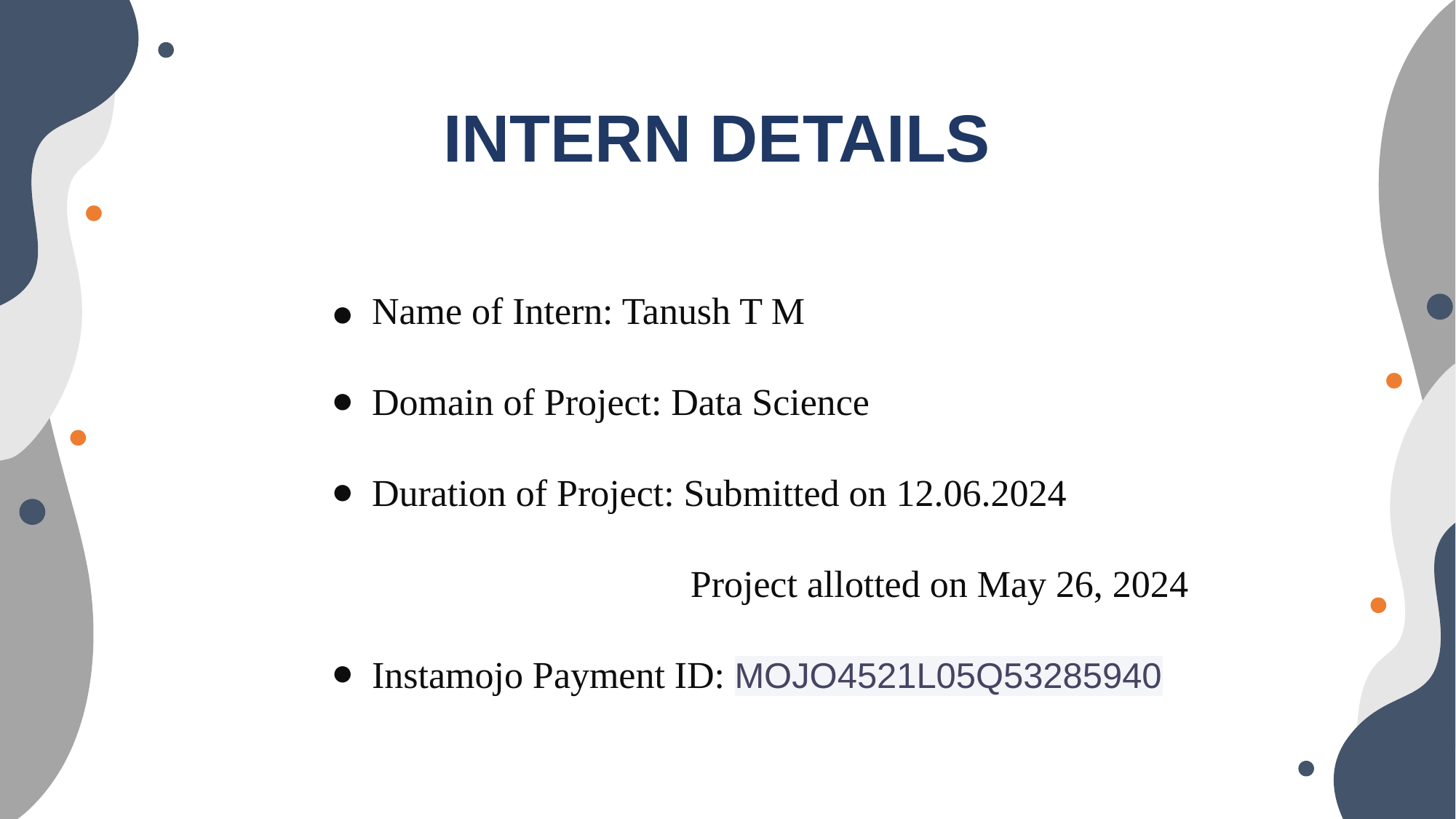

# INTERN DETAILS
Name of Intern: Tanush T M
Domain of Project: Data Science
Duration of Project: Submitted on 12.06.2024
                                      Project allotted on May 26, 2024
Instamojo Payment ID: MOJO4521L05Q53285940